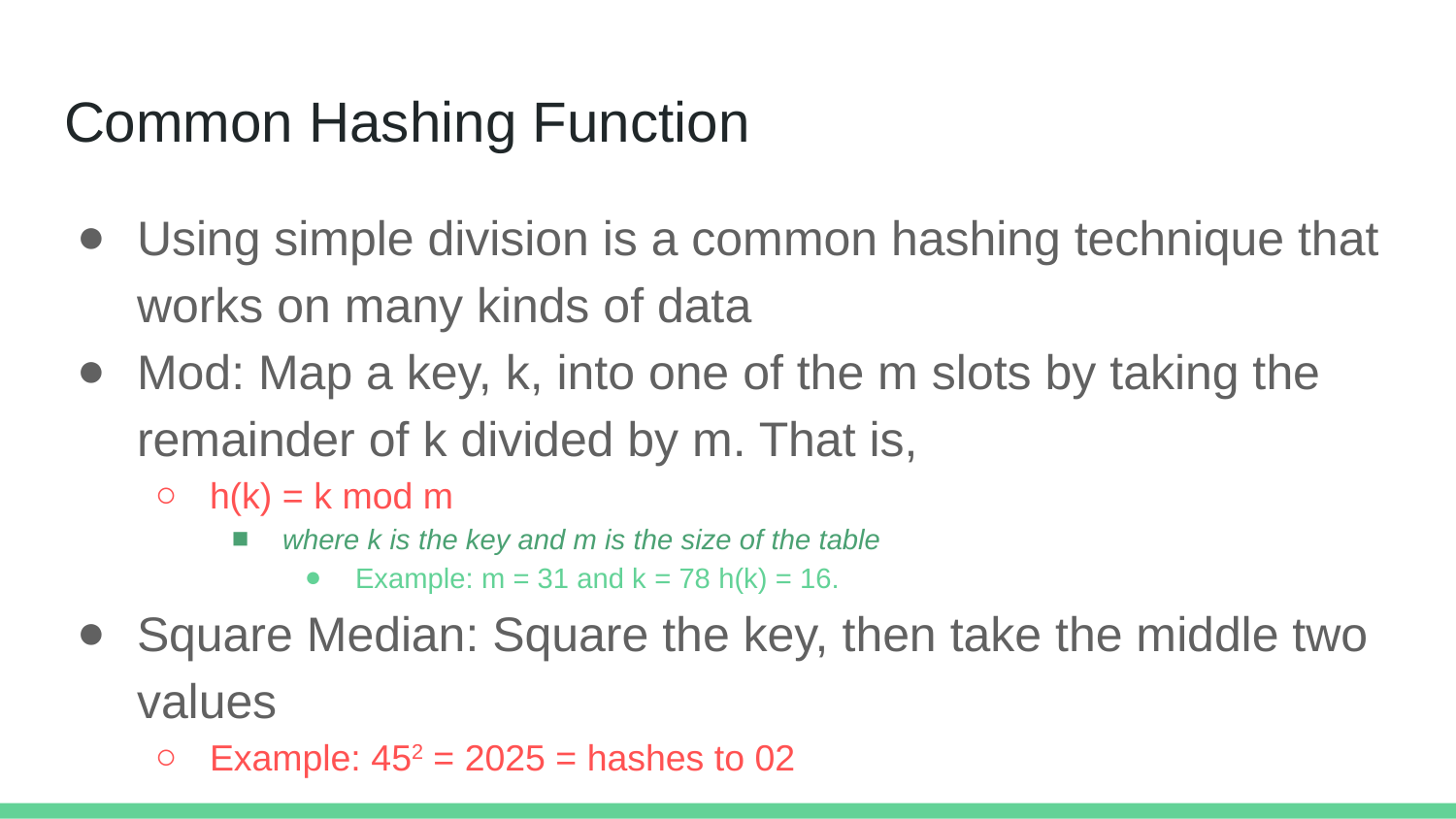

# Common Hashing Function
Using simple division is a common hashing technique that works on many kinds of data
Mod: Map a key, k, into one of the m slots by taking the remainder of k divided by m. That is,
h(k) = k mod m
where k is the key and m is the size of the table
Example: m = 31 and k = 78 h(k) = 16.
Square Median: Square the key, then take the middle two values
Example: 452 = 2025 = hashes to 02